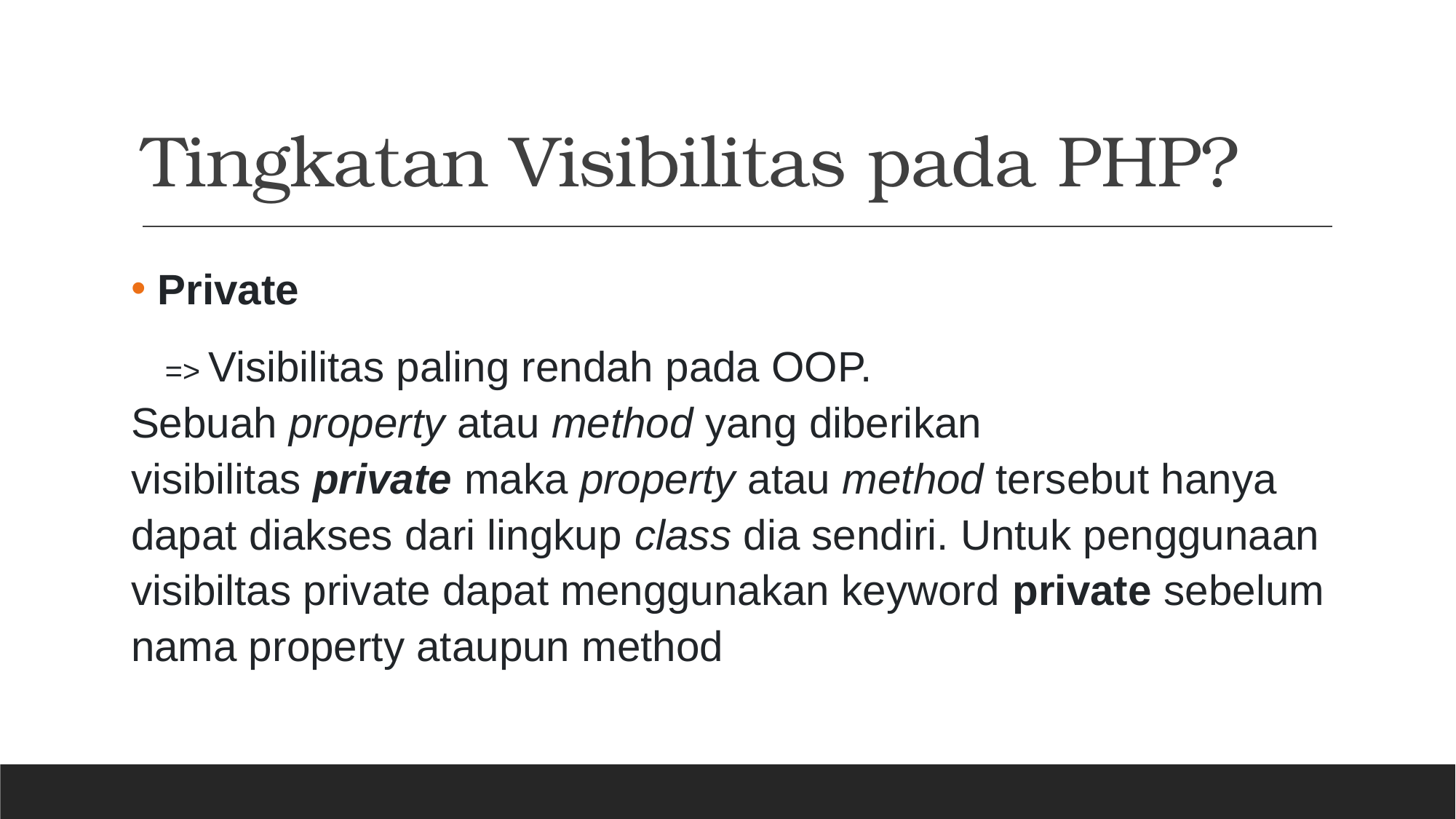

# Tingkatan Visibilitas pada PHP?
 Private
    => Visibilitas paling rendah pada OOP. Sebuah property atau method yang diberikan visibilitas private maka property atau method tersebut hanya dapat diakses dari lingkup class dia sendiri. Untuk penggunaan visibiltas private dapat menggunakan keyword private sebelum nama property ataupun method